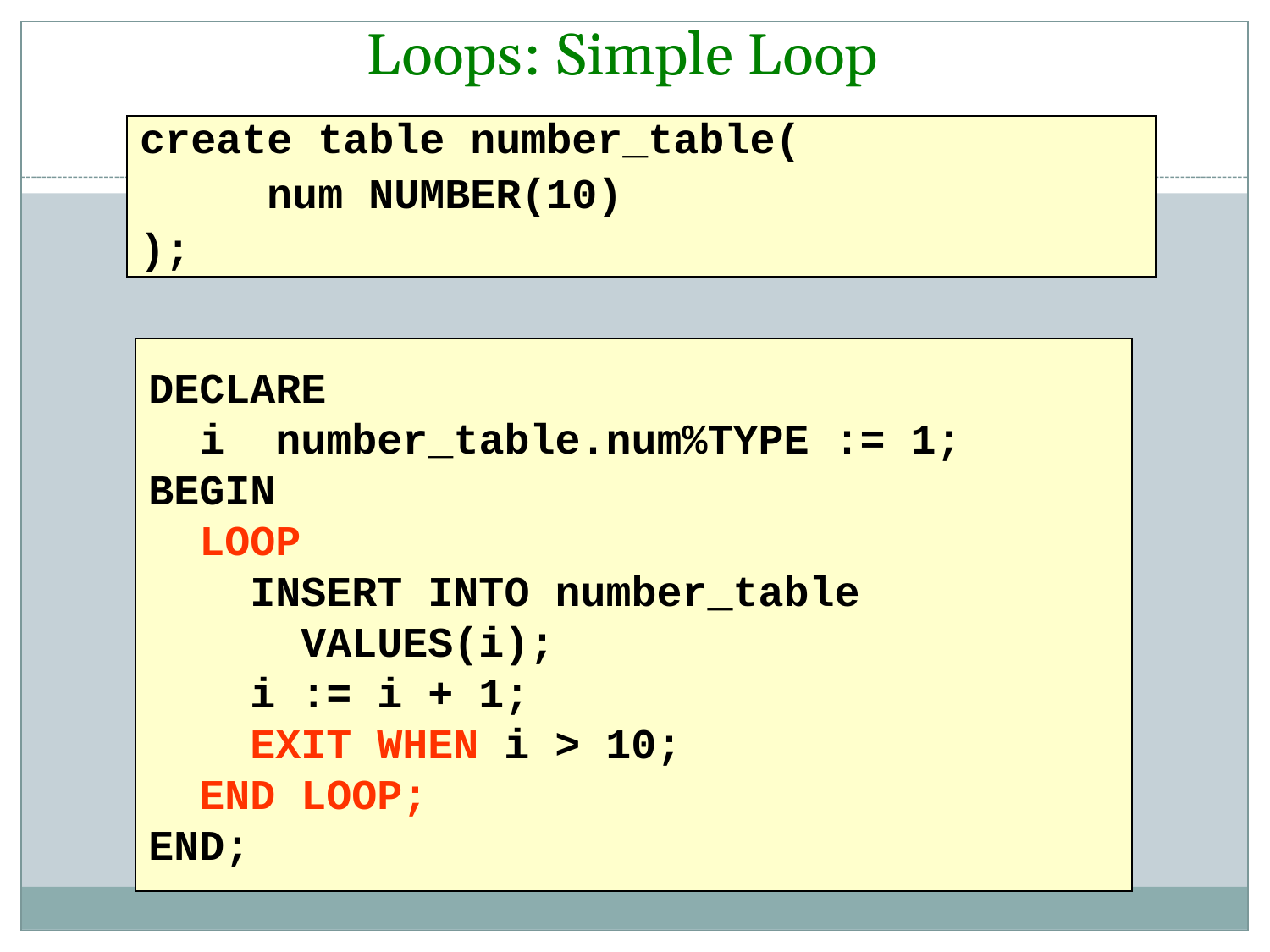

# Loops: Simple Loop
create table number_table(
	num NUMBER(10)
);
15
DECLARE
  i  number_table.num%TYPE := 1;
BEGIN
  LOOP
    INSERT INTO number_table
      VALUES(i);
    i := i + 1;
    EXIT WHEN i > 10;
  END LOOP;
END;